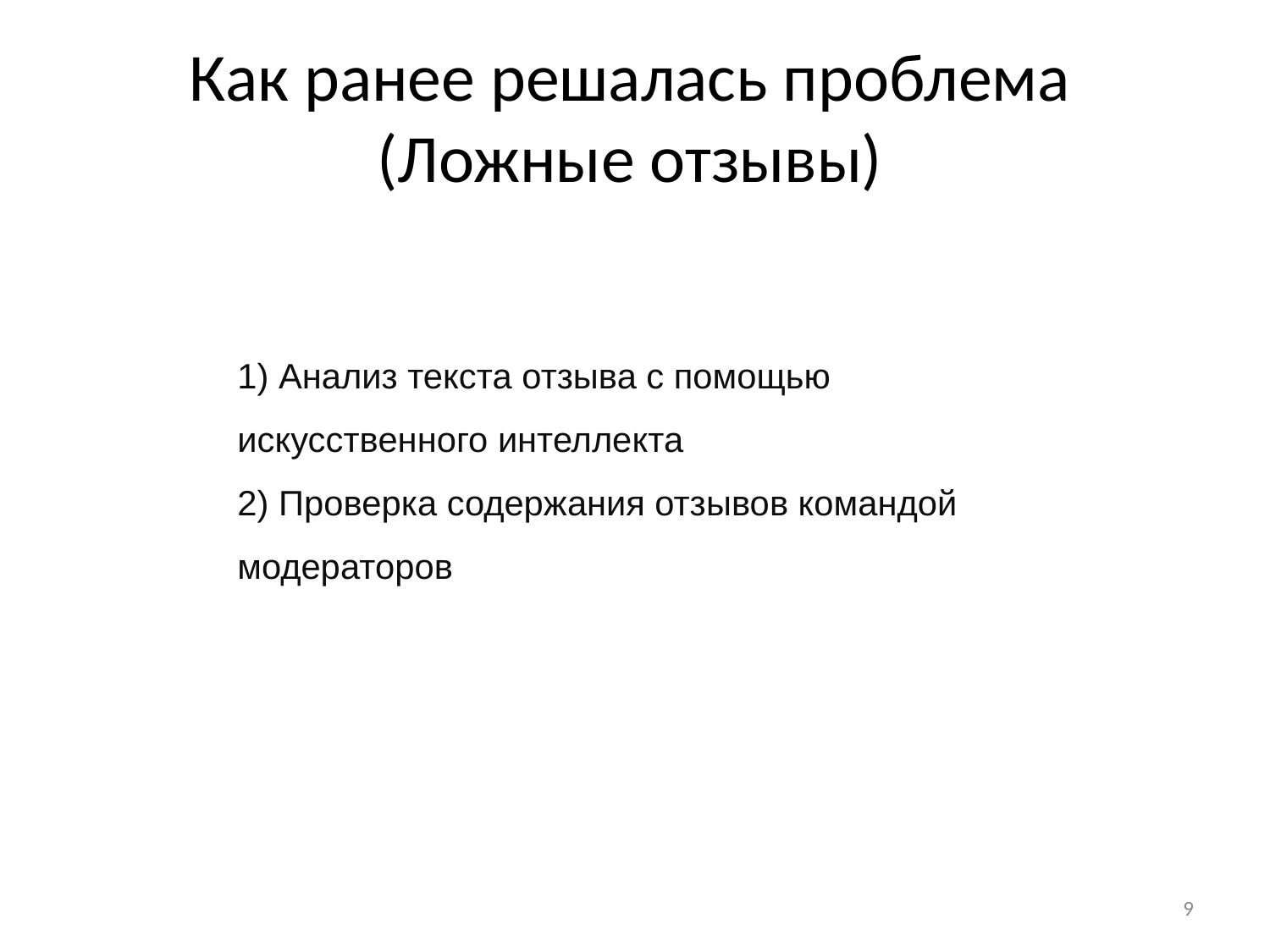

# Как ранее решалась проблема (Ложные отзывы)
1) Анализ текста отзыва с помощью искусственного интеллекта
2) Проверка содержания отзывов командой модераторов
9